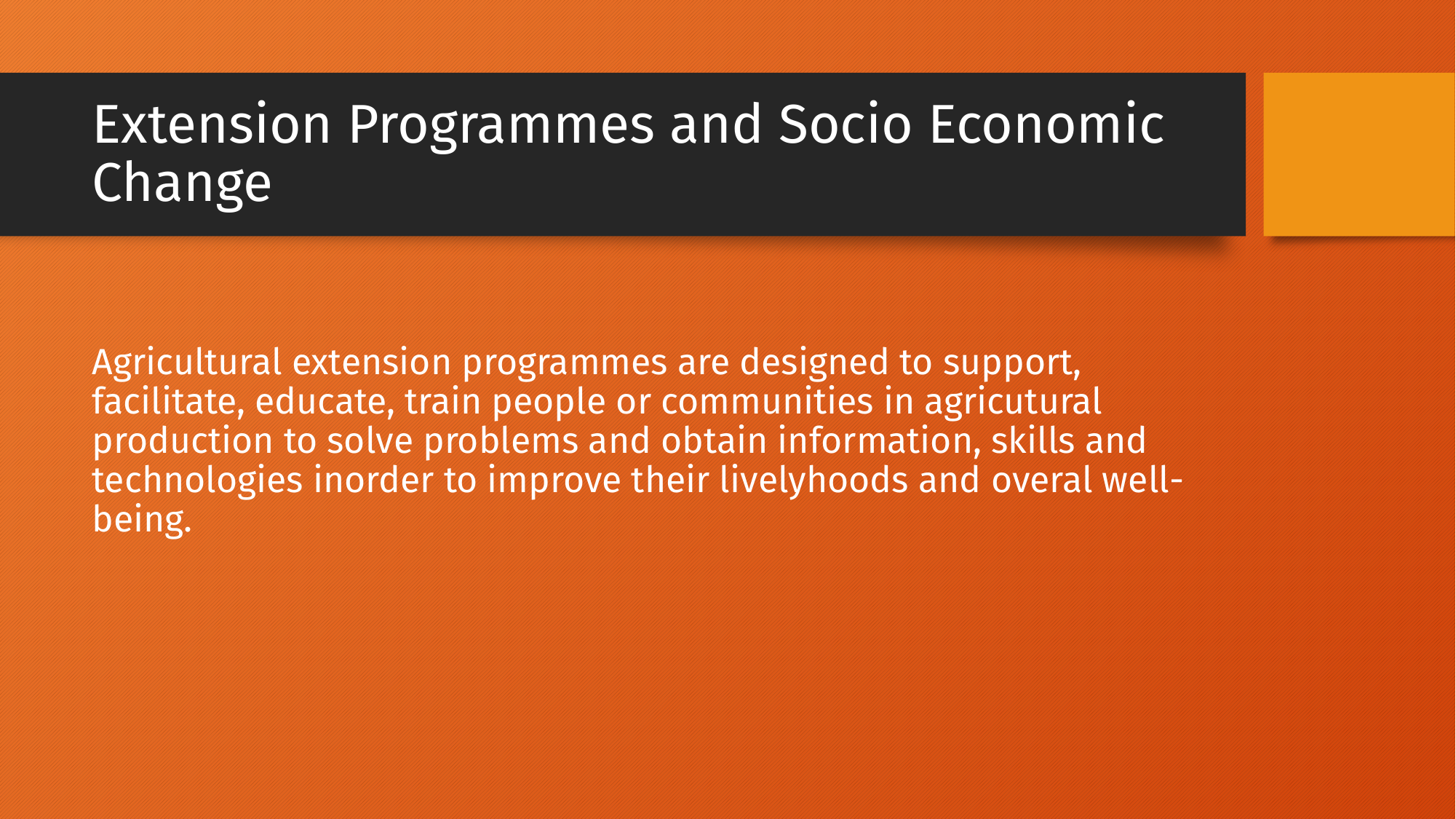

# Extension Programmes and Socio Economic Change

Agricultural extension programmes are designed to support, facilitate, educate, train people or communities in agricutural production to solve problems and obtain information, skills and technologies inorder to improve their livelyhoods and overal well-being.